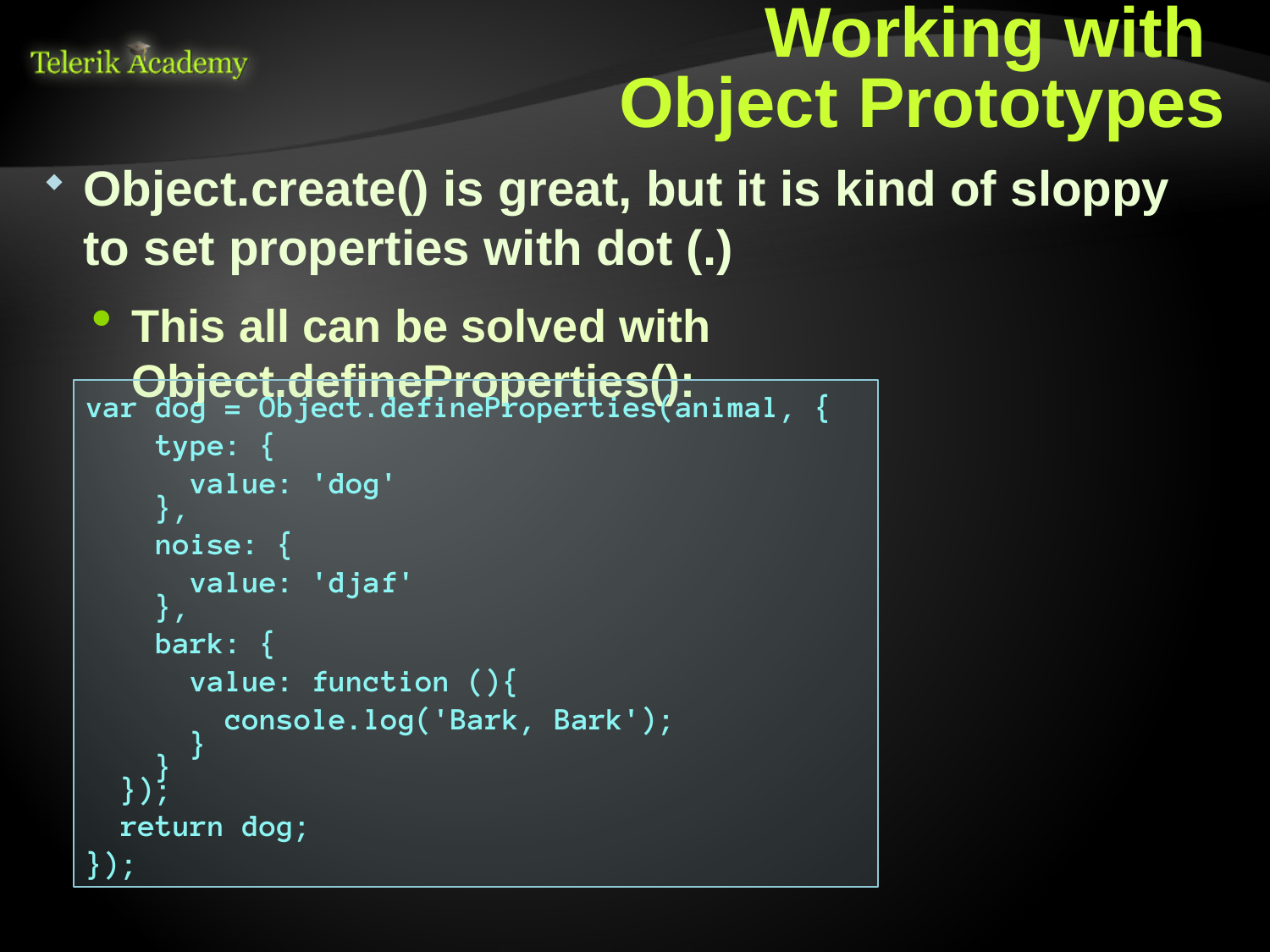

# Working with Object Prototypes
Object.create() is great, but it is kind of sloppy to set properties with dot (.)
This all can be solved with Object.defineProperties():
var dog = Object.defineProperties(animal, {
    type: {
      value: 'dog'
    },
    noise: {
      value: 'djaf'
    },
    bark: {
      value: function (){
        console.log('Bark, Bark');
      }
    }
  });
  return dog;
});